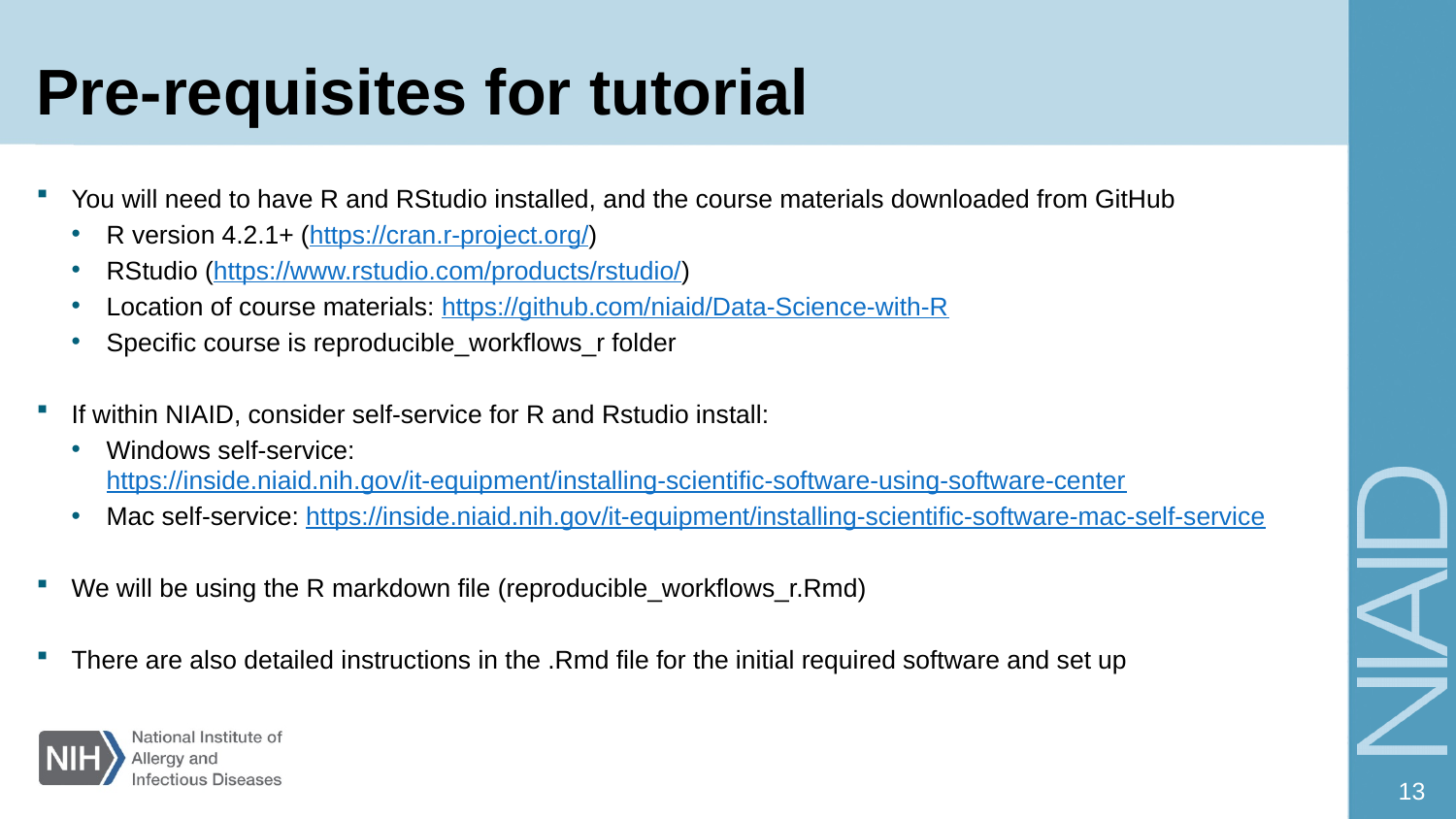

# Pre-requisites for tutorial
You will need to have R and RStudio installed, and the course materials downloaded from GitHub
R version 4.2.1+ (https://cran.r-project.org/)
RStudio (https://www.rstudio.com/products/rstudio/)
Location of course materials: https://github.com/niaid/Data-Science-with-R
Specific course is reproducible_workflows_r folder

If within NIAID, consider self-service for R and Rstudio install:
Windows self-service: https://inside.niaid.nih.gov/it-equipment/installing-scientific-software-using-software-center
Mac self-service: https://inside.niaid.nih.gov/it-equipment/installing-scientific-software-mac-self-service

We will be using the R markdown file (reproducible_workflows_r.Rmd)

There are also detailed instructions in the .Rmd file for the initial required software and set up

13